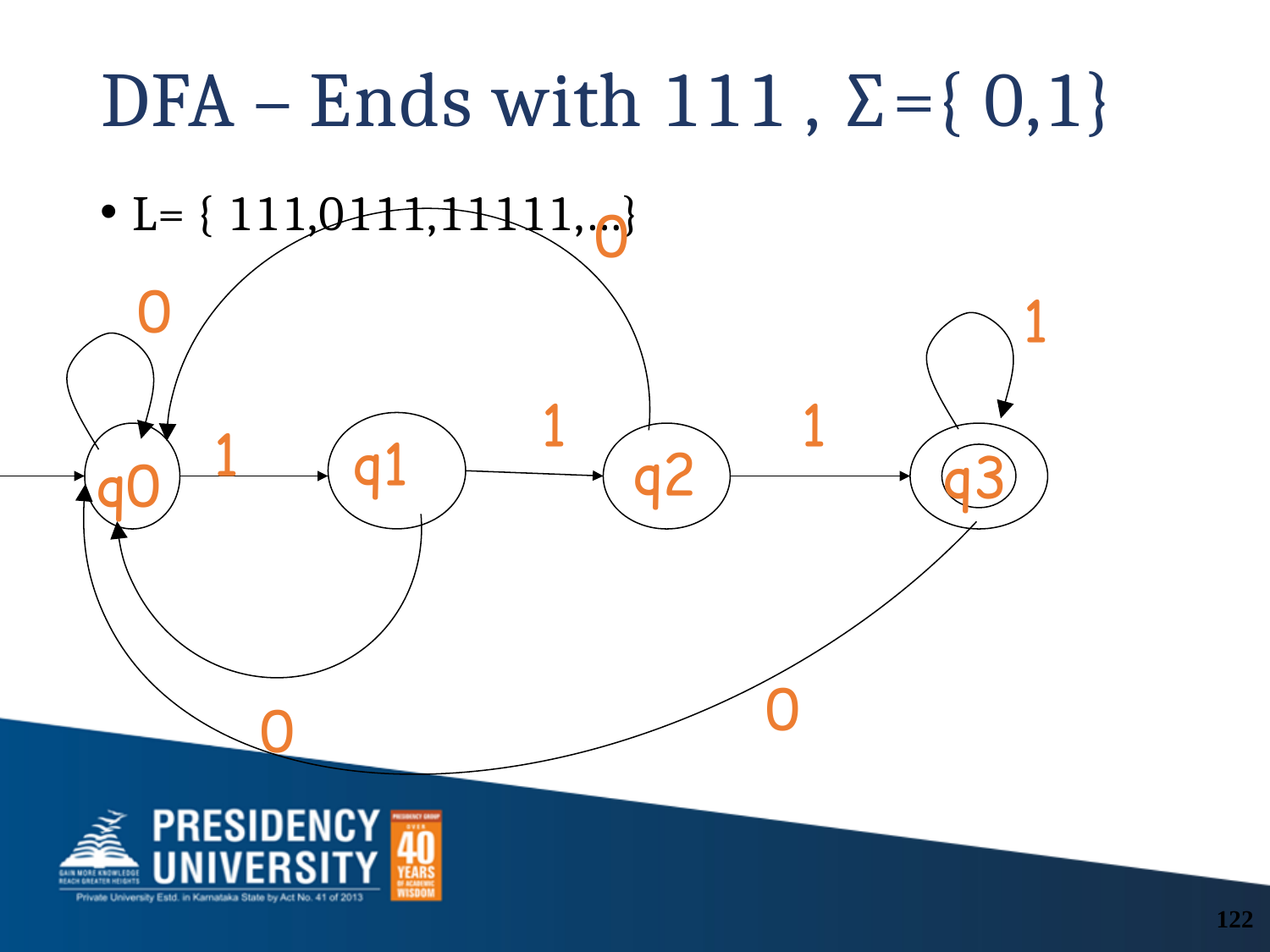

# DFA – Ends with 111 , ∑={ 0,1}
L= { 111,0111,11111,…}

0

0
1

1
1
1

q1

q2
q3
q0

0
0
122